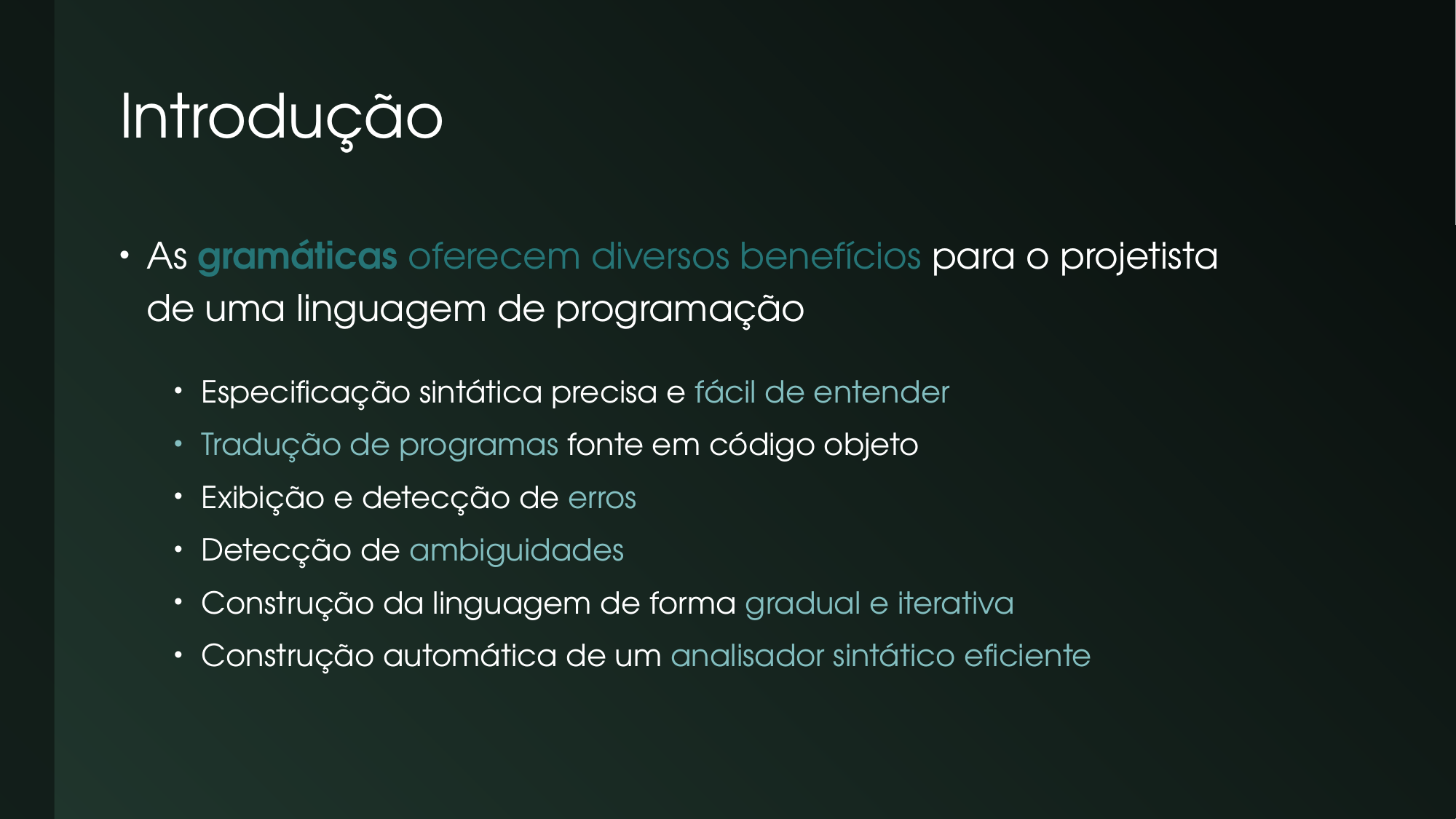

# Introdução
As gramáticas oferecem diversos benefícios para o projetista
de uma linguagem de programação
Especificação sintática precisa e fácil de entender
Tradução de programas fonte em código objeto
Exibição e detecção de erros
Detecção de ambiguidades
Construção da linguagem de forma gradual e iterativa
Construção automática de um analisador sintático eficiente